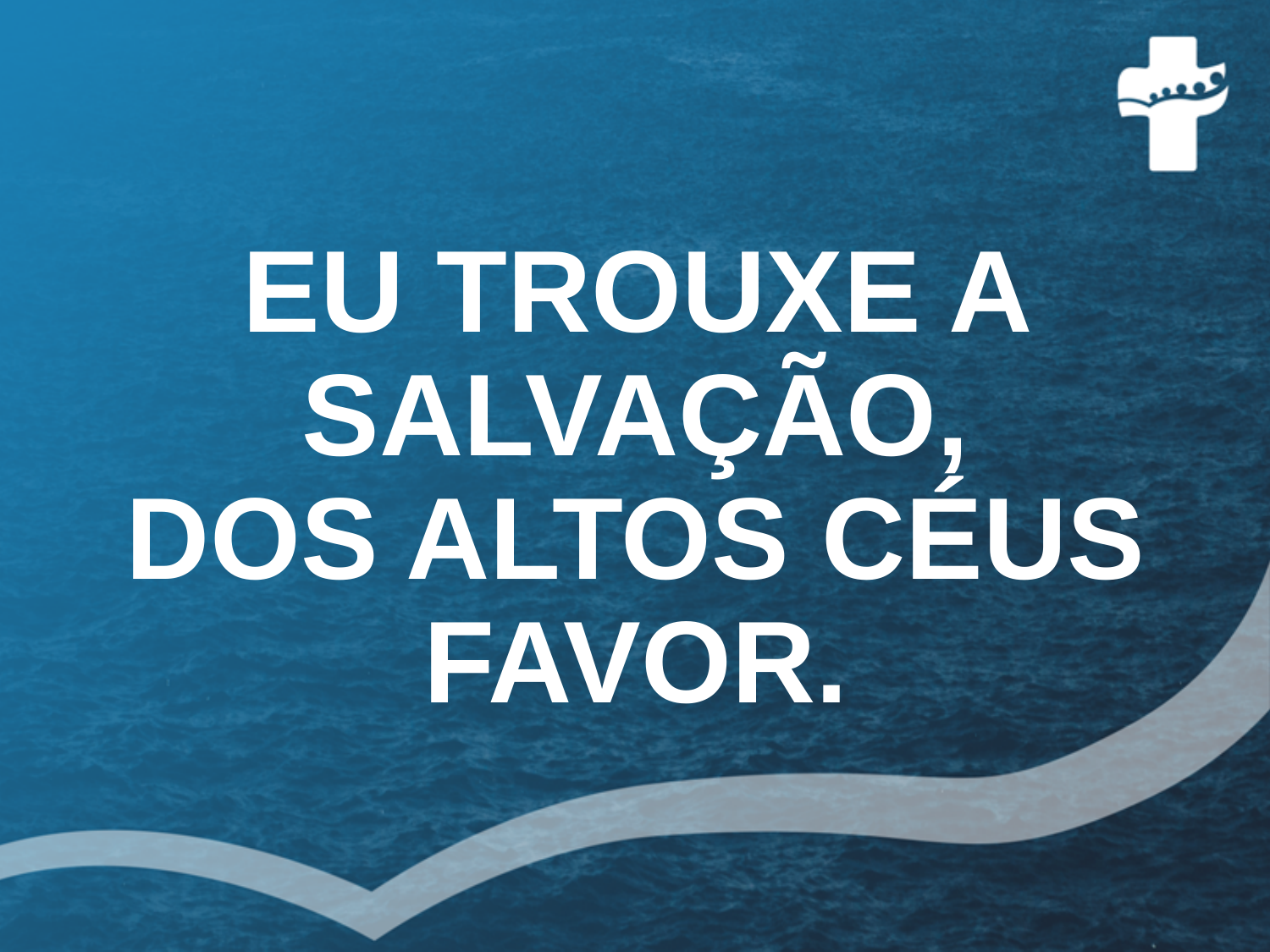

#
EU TROUXE A SALVAÇÃO,
DOS ALTOS CÉUS FAVOR.